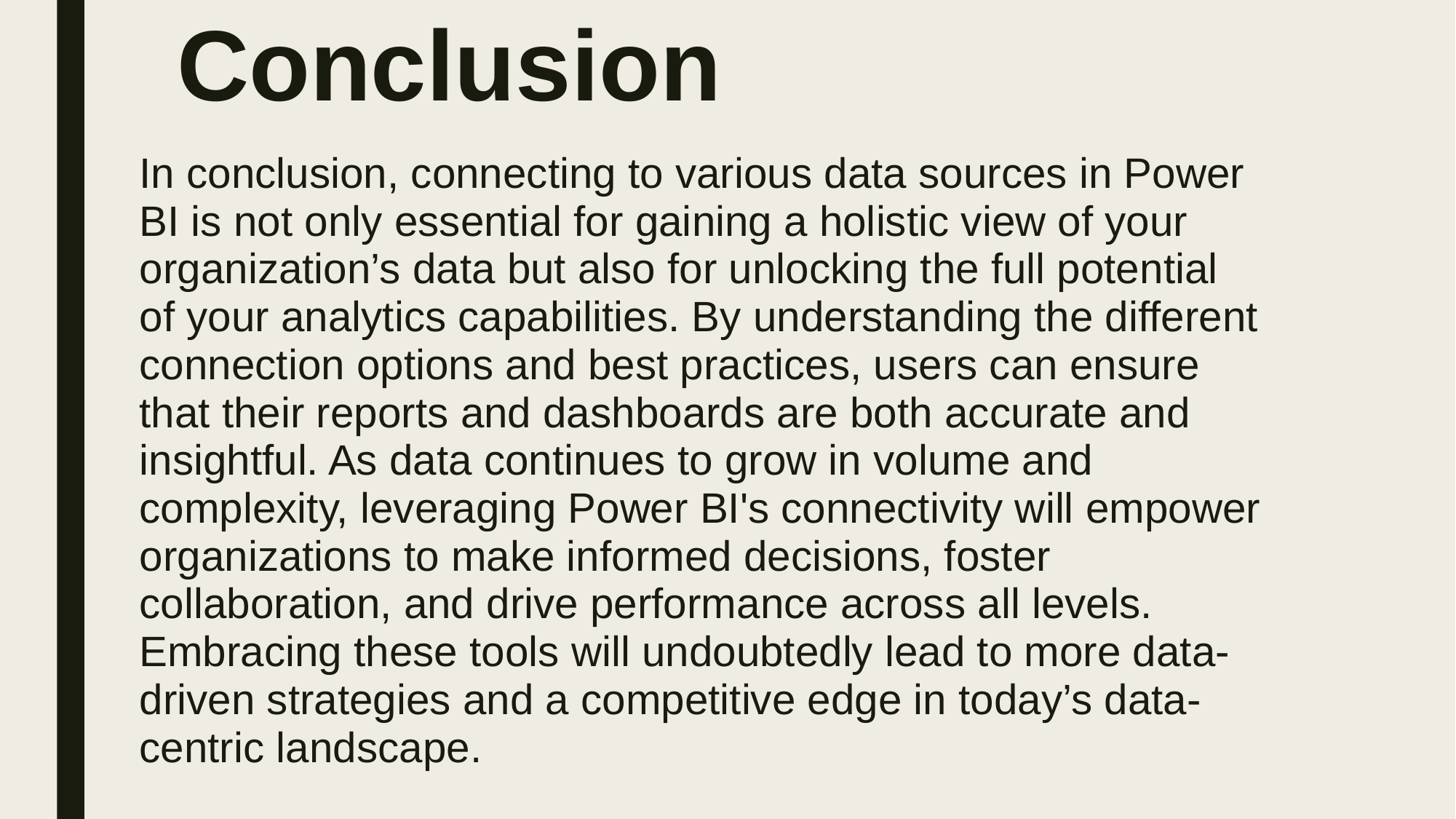

# Conclusion
In conclusion, connecting to various data sources in Power BI is not only essential for gaining a holistic view of your organization’s data but also for unlocking the full potential of your analytics capabilities. By understanding the different connection options and best practices, users can ensure that their reports and dashboards are both accurate and insightful. As data continues to grow in volume and complexity, leveraging Power BI's connectivity will empower organizations to make informed decisions, foster collaboration, and drive performance across all levels. Embracing these tools will undoubtedly lead to more data-driven strategies and a competitive edge in today’s data-centric landscape.